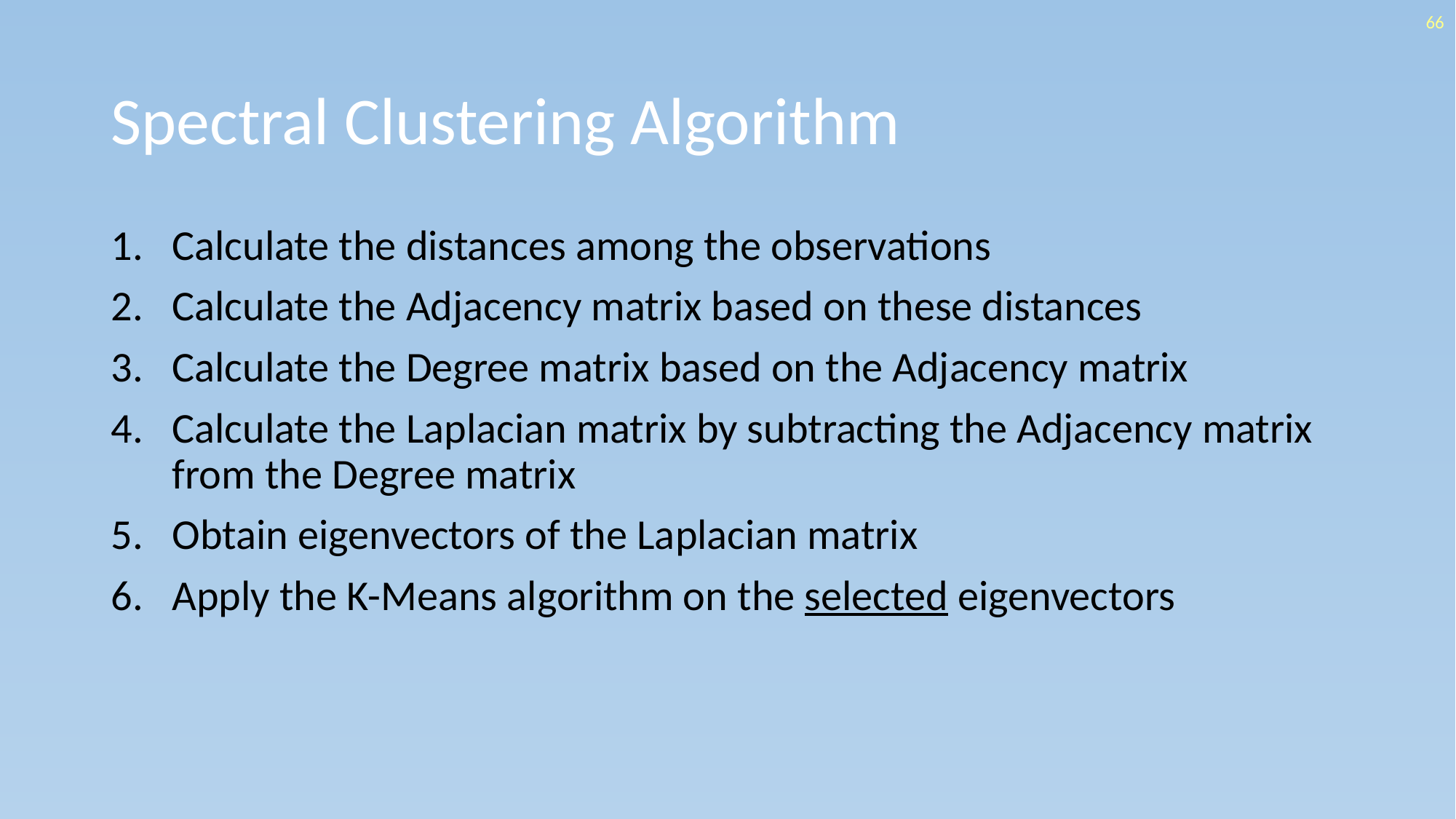

66
# Spectral Clustering Algorithm
Calculate the distances among the observations
Calculate the Adjacency matrix based on these distances
Calculate the Degree matrix based on the Adjacency matrix
Calculate the Laplacian matrix by subtracting the Adjacency matrix from the Degree matrix
Obtain eigenvectors of the Laplacian matrix
Apply the K-Means algorithm on the selected eigenvectors